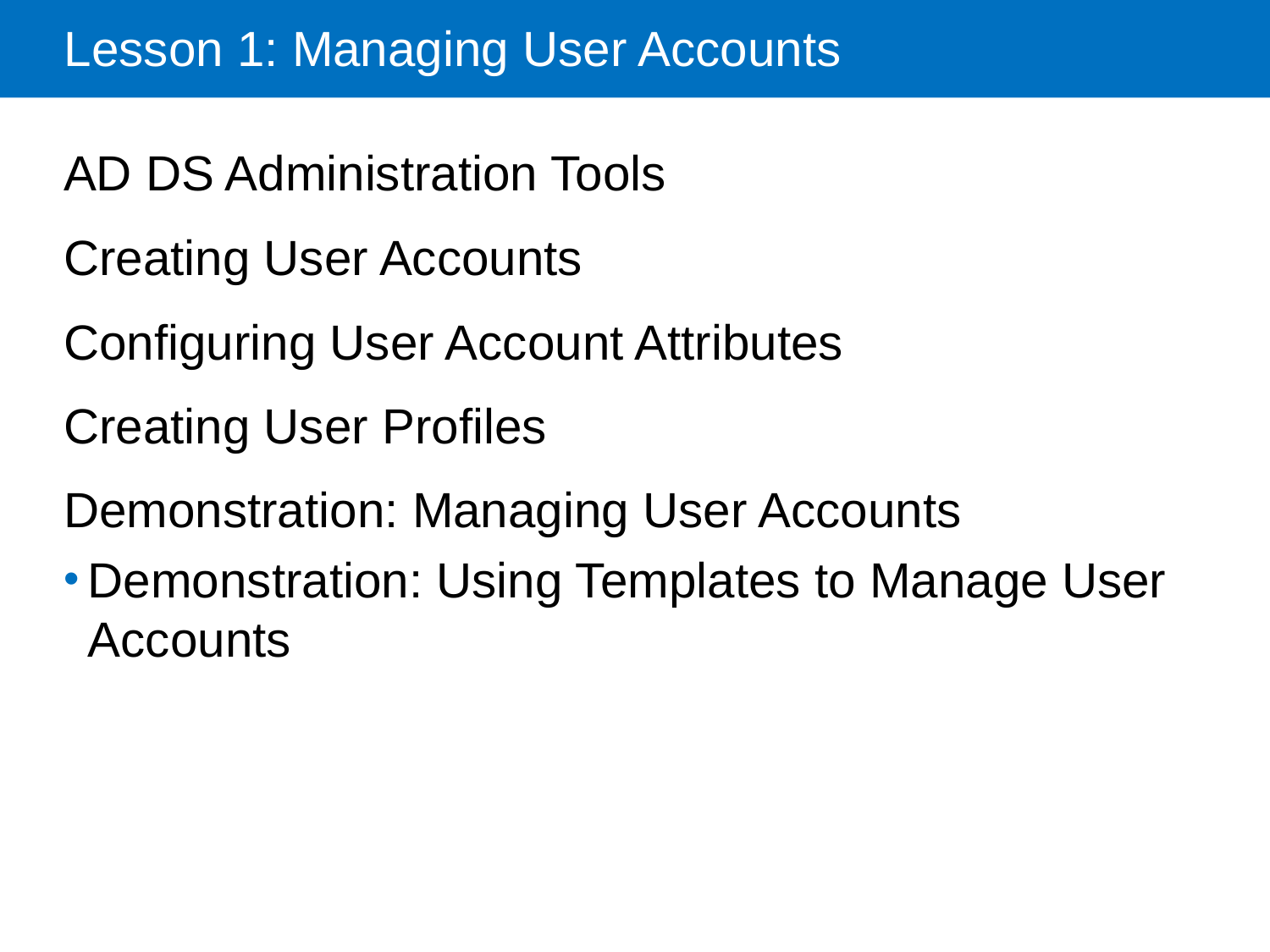

# Lesson 1: Managing User Accounts
AD DS Administration Tools
Creating User Accounts
Configuring User Account Attributes
Creating User Profiles
Demonstration: Managing User Accounts
Demonstration: Using Templates to Manage User Accounts